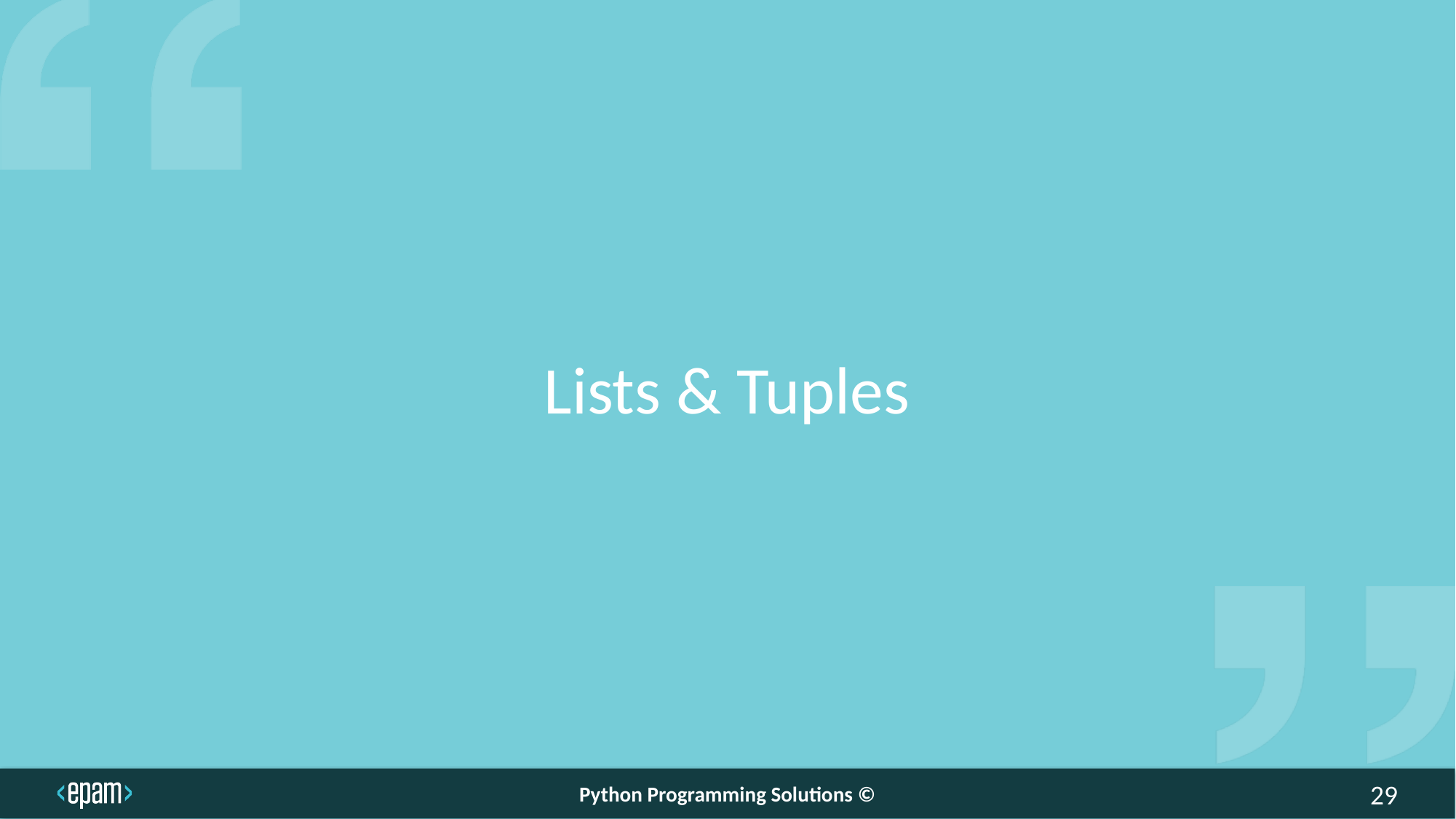

Lists & Tuples
Python Programming Solutions ©
29